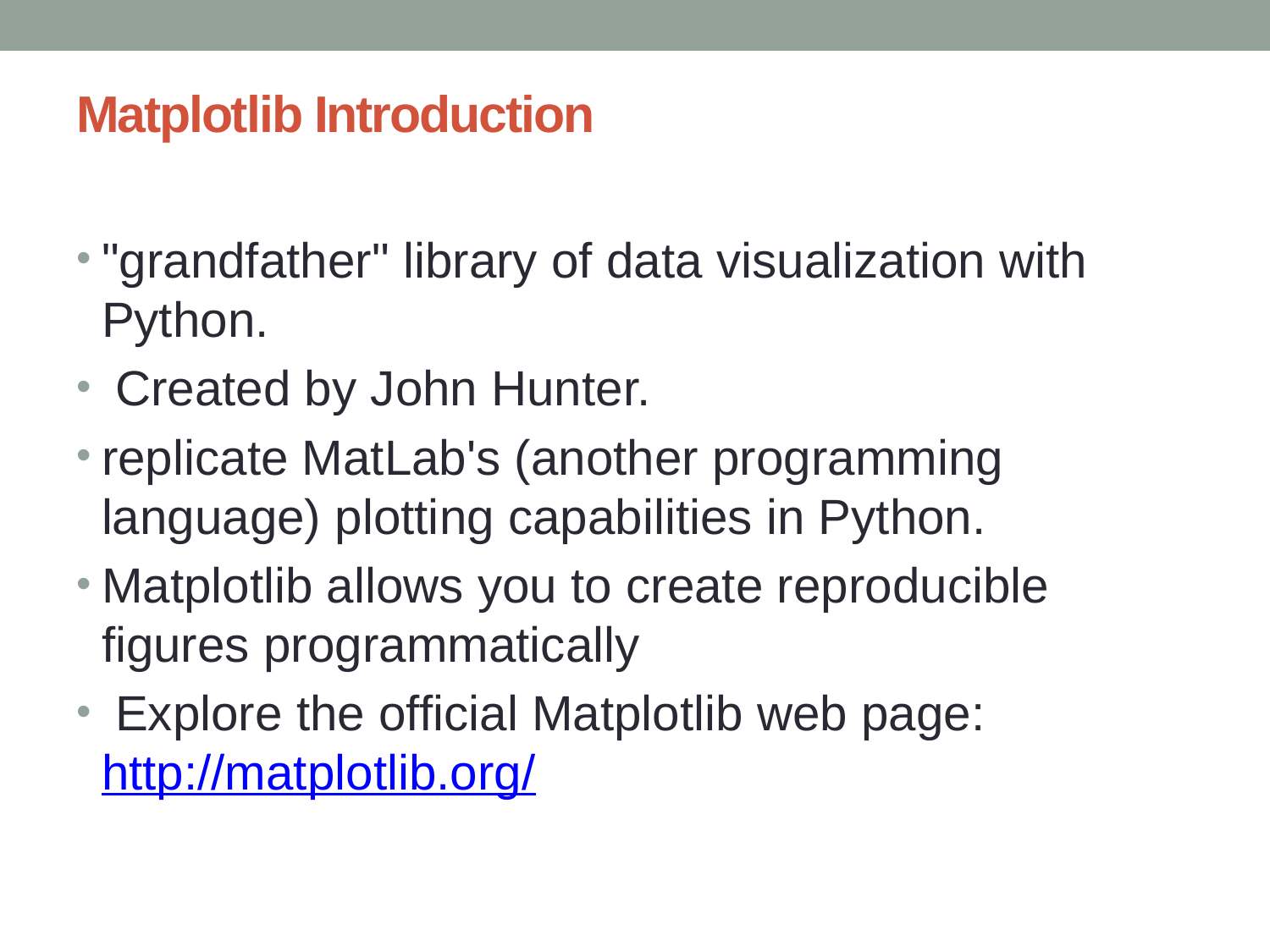

# Matplotlib Introduction
"grandfather" library of data visualization with Python.
 Created by John Hunter.
replicate MatLab's (another programming language) plotting capabilities in Python.
Matplotlib allows you to create reproducible figures programmatically
 Explore the official Matplotlib web page: http://matplotlib.org/